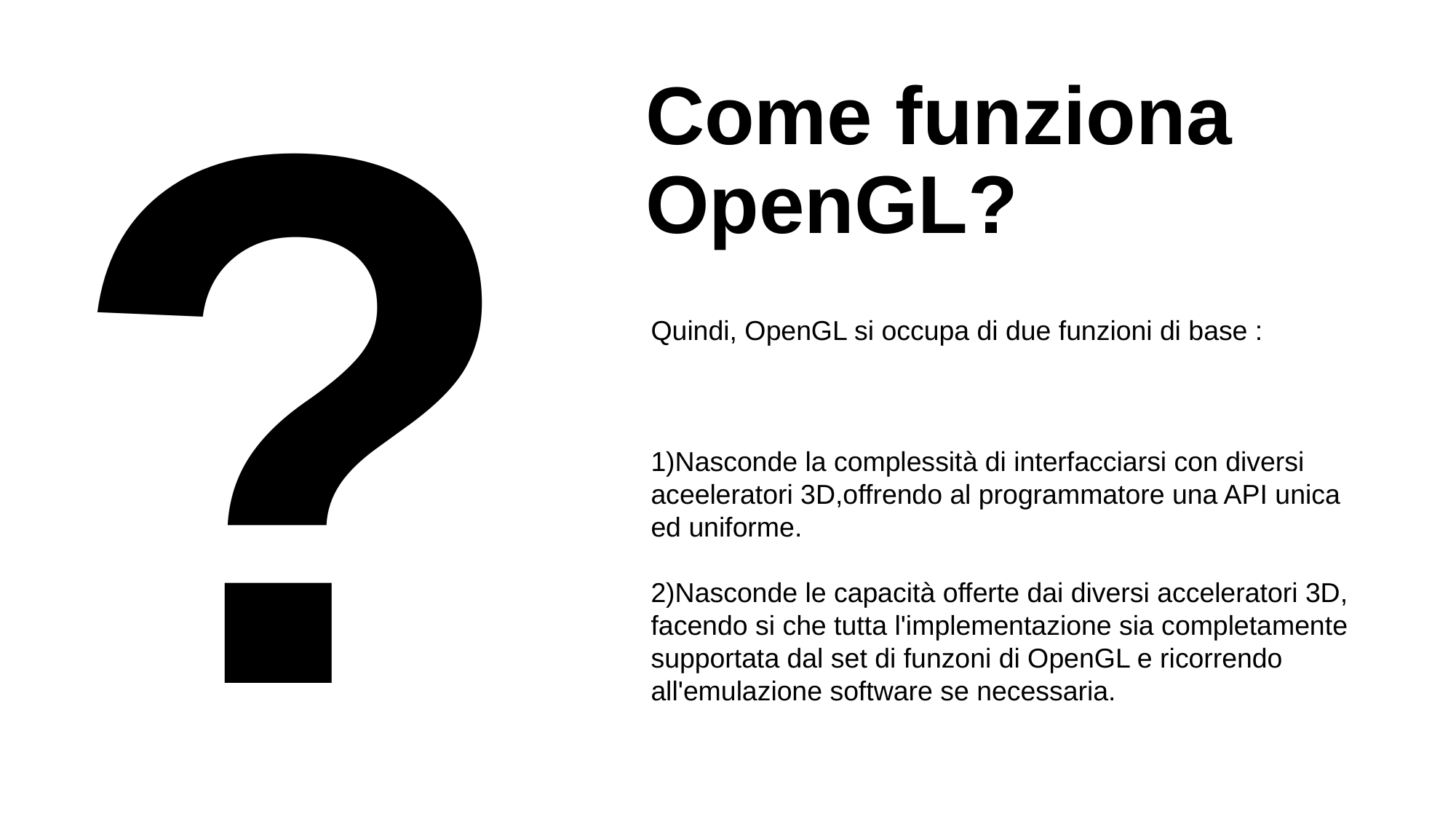

Come funziona OpenGL?
?
Quindi, OpenGL si occupa di due funzioni di base :

1)Nasconde la complessità di interfacciarsi con diversi aceeleratori 3D,offrendo al programmatore una API unica ed uniforme.

2)Nasconde le capacità offerte dai diversi acceleratori 3D, facendo si che tutta l'implementazione sia completamente supportata dal set di funzoni di OpenGL e ricorrendo all'emulazione software se necessaria.